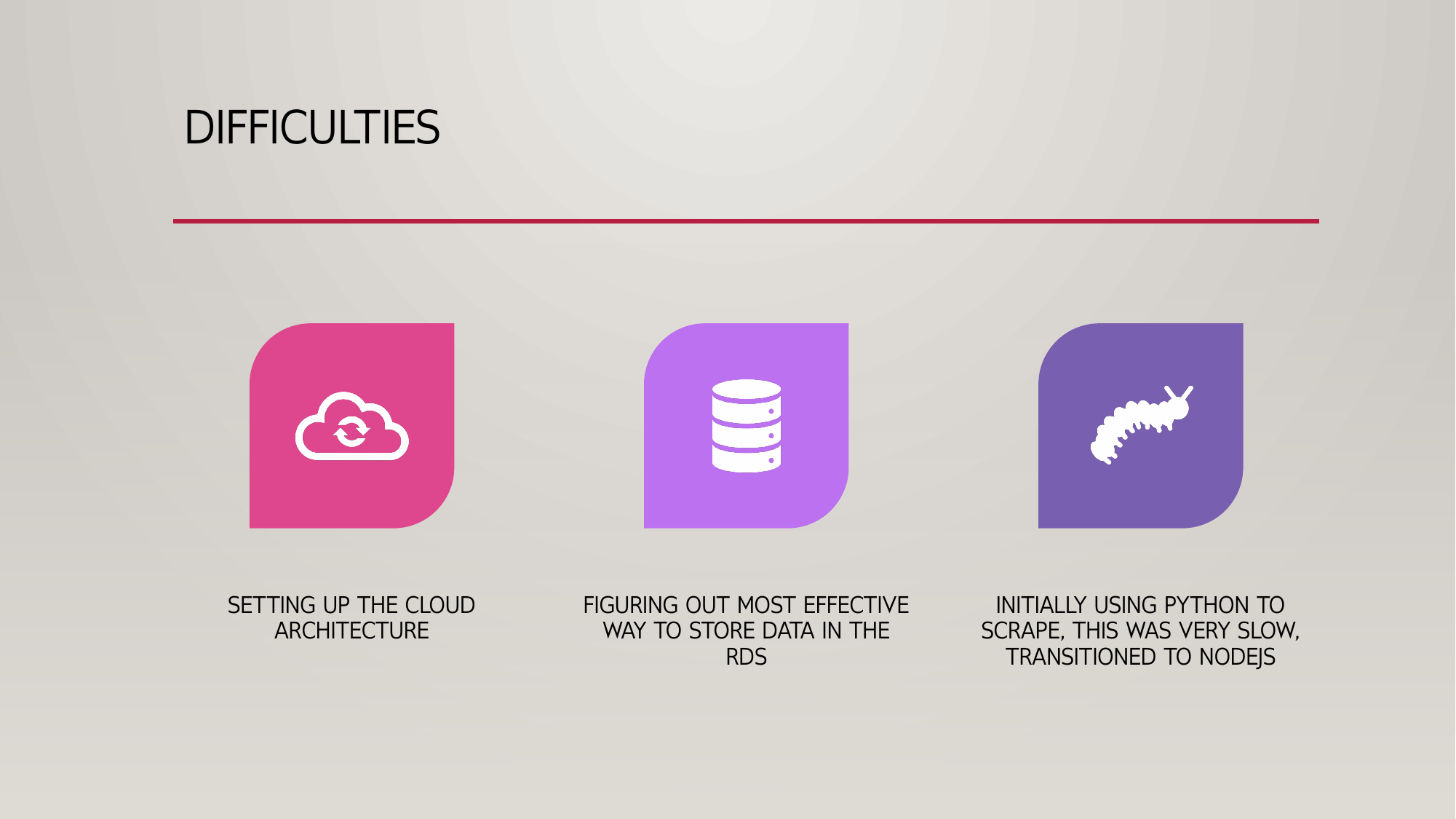

# Difficulties

Setting up the cloud architecture
Figuring out most effective way to store data in the RDS
Initially using python to scrape, this was very slow, transitioned to nodeJS